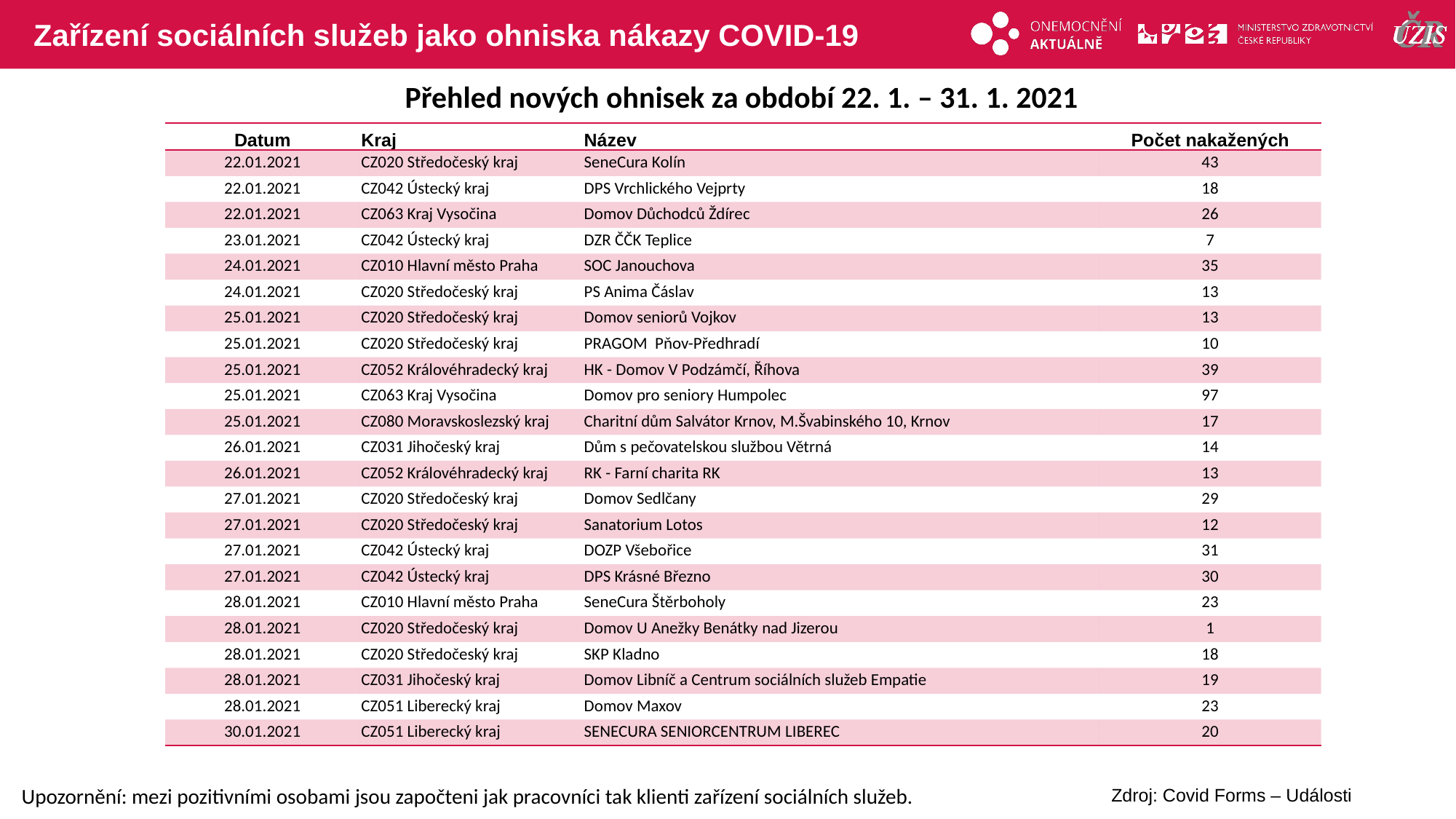

# Zařízení sociálních služeb jako ohniska nákazy COVID-19
Přehled nových ohnisek za období 22. 1. – 31. 1. 2021
| Datum | Kraj | Název | Počet nakažených |
| --- | --- | --- | --- |
| 22.01.2021 | CZ020 Středočeský kraj | SeneCura Kolín | 43 |
| 22.01.2021 | CZ042 Ústecký kraj | DPS Vrchlického Vejprty | 18 |
| 22.01.2021 | CZ063 Kraj Vysočina | Domov Důchodců Ždírec | 26 |
| 23.01.2021 | CZ042 Ústecký kraj | DZR ČČK Teplice | 7 |
| 24.01.2021 | CZ010 Hlavní město Praha | SOC Janouchova | 35 |
| 24.01.2021 | CZ020 Středočeský kraj | PS Anima Čáslav | 13 |
| 25.01.2021 | CZ020 Středočeský kraj | Domov seniorů Vojkov | 13 |
| 25.01.2021 | CZ020 Středočeský kraj | PRAGOM Pňov-Předhradí | 10 |
| 25.01.2021 | CZ052 Královéhradecký kraj | HK - Domov V Podzámčí, Říhova | 39 |
| 25.01.2021 | CZ063 Kraj Vysočina | Domov pro seniory Humpolec | 97 |
| 25.01.2021 | CZ080 Moravskoslezský kraj | Charitní dům Salvátor Krnov, M.Švabinského 10, Krnov | 17 |
| 26.01.2021 | CZ031 Jihočeský kraj | Dům s pečovatelskou službou Větrná | 14 |
| 26.01.2021 | CZ052 Královéhradecký kraj | RK - Farní charita RK | 13 |
| 27.01.2021 | CZ020 Středočeský kraj | Domov Sedlčany | 29 |
| 27.01.2021 | CZ020 Středočeský kraj | Sanatorium Lotos | 12 |
| 27.01.2021 | CZ042 Ústecký kraj | DOZP Všebořice | 31 |
| 27.01.2021 | CZ042 Ústecký kraj | DPS Krásné Březno | 30 |
| 28.01.2021 | CZ010 Hlavní město Praha | SeneCura Štěrboholy | 23 |
| 28.01.2021 | CZ020 Středočeský kraj | Domov U Anežky Benátky nad Jizerou | 1 |
| 28.01.2021 | CZ020 Středočeský kraj | SKP Kladno | 18 |
| 28.01.2021 | CZ031 Jihočeský kraj | Domov Libníč a Centrum sociálních služeb Empatie | 19 |
| 28.01.2021 | CZ051 Liberecký kraj | Domov Maxov | 23 |
| 30.01.2021 | CZ051 Liberecký kraj | SENECURA SENIORCENTRUM LIBEREC | 20 |
Upozornění: mezi pozitivními osobami jsou započteni jak pracovníci tak klienti zařízení sociálních služeb.
Zdroj: Covid Forms – Události